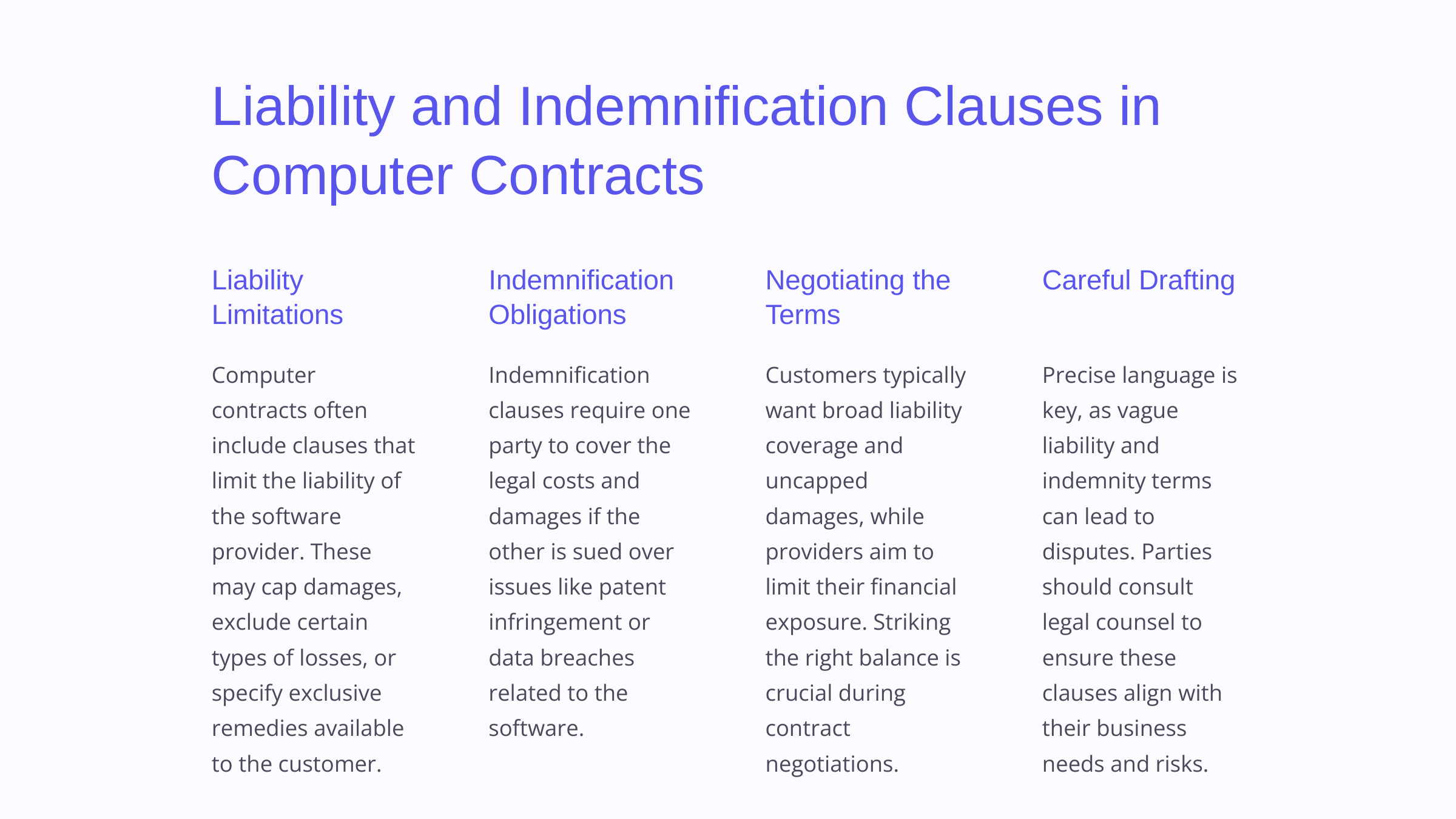

Liability and Indemnification Clauses in Computer Contracts
Liability Limitations
Indemnification Obligations
Negotiating the Terms
Careful Drafting
Computer contracts often include clauses that limit the liability of the software provider. These may cap damages, exclude certain types of losses, or specify exclusive remedies available to the customer.
Indemnification clauses require one party to cover the legal costs and damages if the other is sued over issues like patent infringement or data breaches related to the software.
Customers typically want broad liability coverage and uncapped damages, while providers aim to limit their financial exposure. Striking the right balance is crucial during contract negotiations.
Precise language is key, as vague liability and indemnity terms can lead to disputes. Parties should consult legal counsel to ensure these clauses align with their business needs and risks.